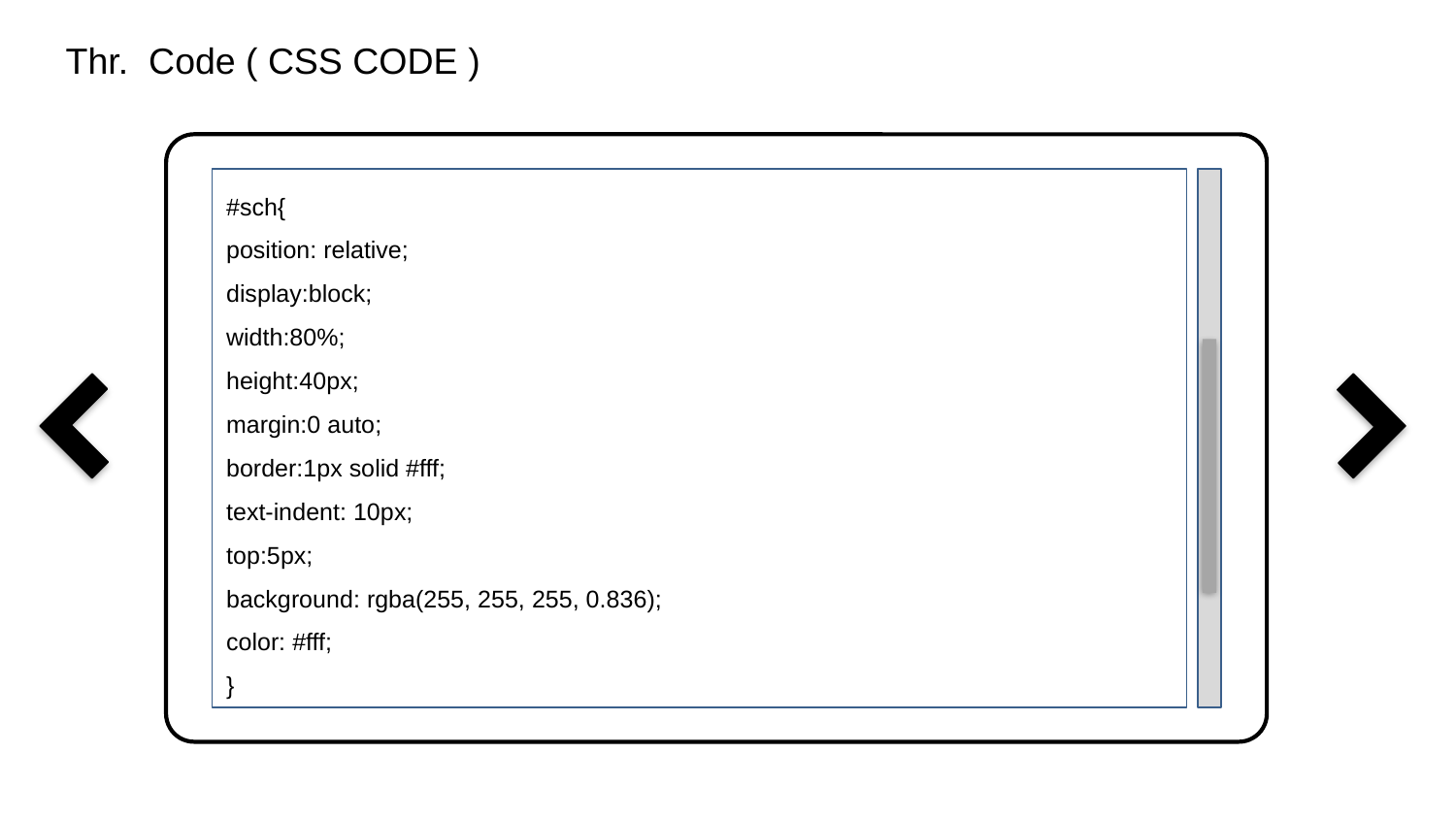

Thr.  Code ( CSS CODE )

#sch{
position: relative;
display:block;
width:80%;
height:40px;
margin:0 auto;
border:1px solid #fff;
text-indent: 10px;
top:5px;
background: rgba(255, 255, 255, 0.836);
color: #fff;
}